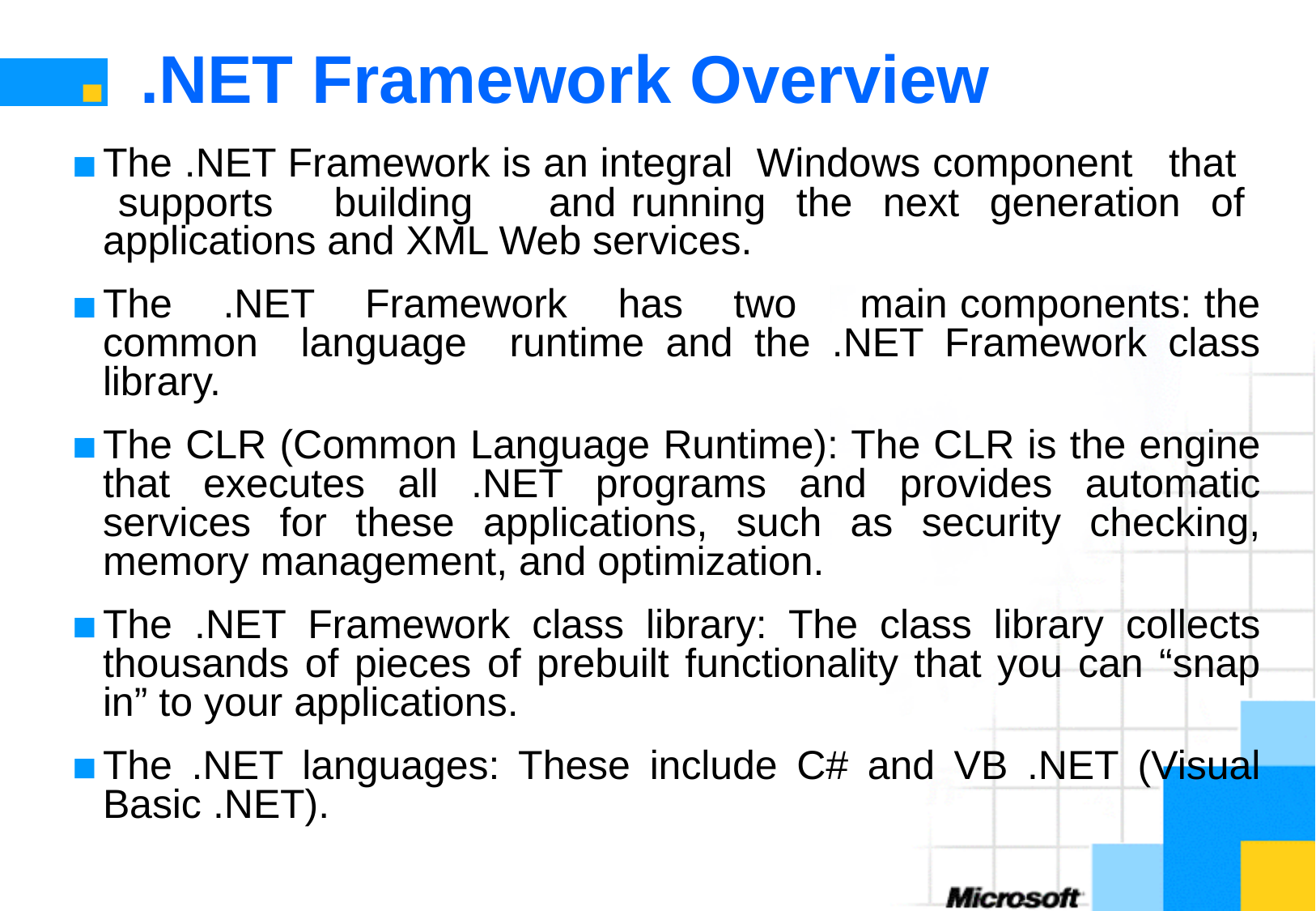

# .NET Framework Overview
The .NET Framework is an integral  Windows component   that    supports    building     and running  the  next  generation  of  applications and XML Web services.
The    .NET    Framework    has    two     main components: the common  language  runtime and the .NET Framework class library.
The CLR (Common Language Runtime): The CLR is the engine that executes all .NET programs and provides automatic services for these applications, such as security checking, memory management, and optimization.
The .NET Framework class library: The class library collects thousands of pieces of prebuilt functionality that you can “snap in” to your applications.
The .NET languages: These include C# and VB .NET (Visual Basic .NET).